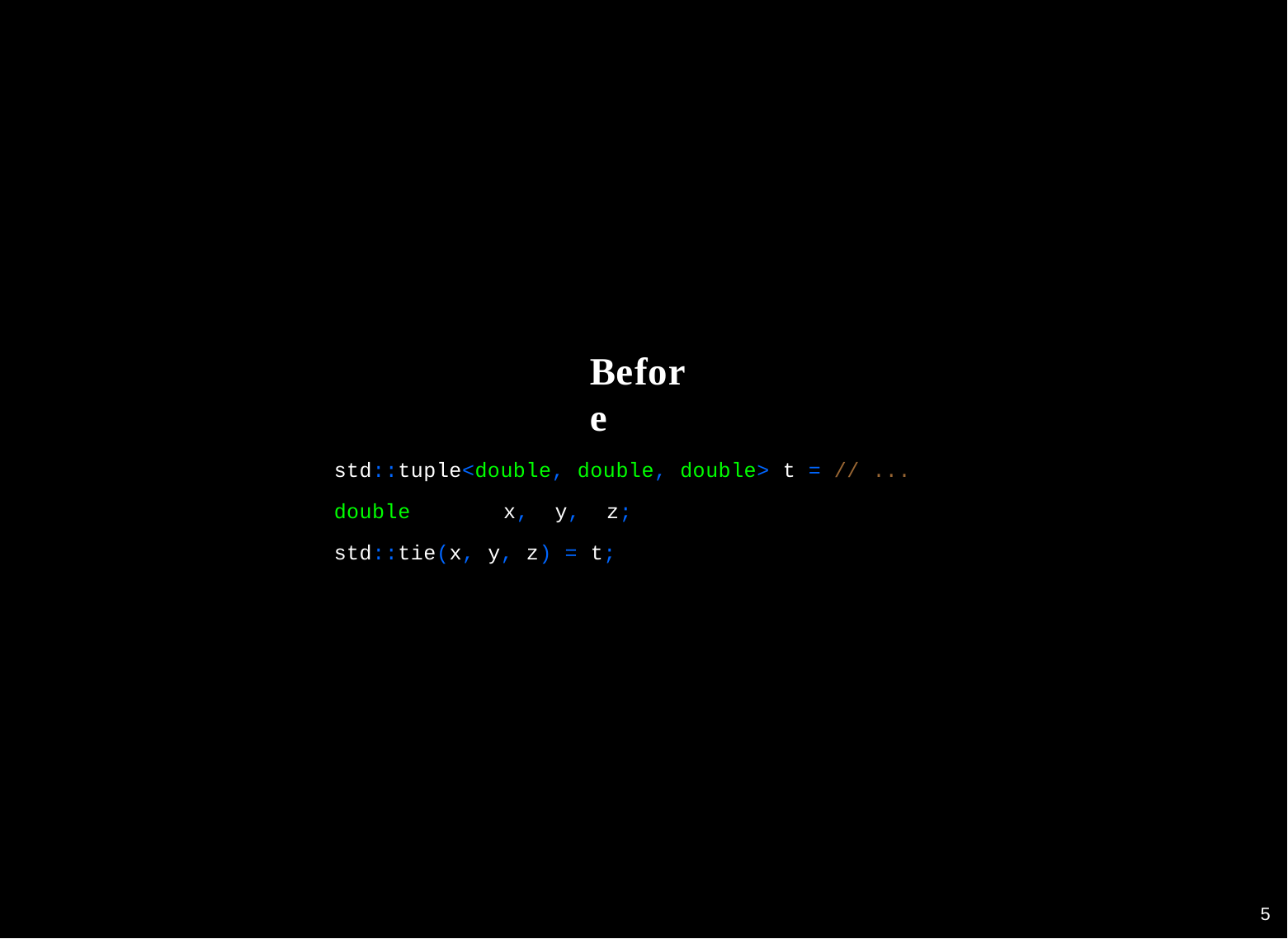

Before
std::tuple<double, double, double> t = // ... double	x,	y,	z;
std::tie(x, y, z) = t;

5